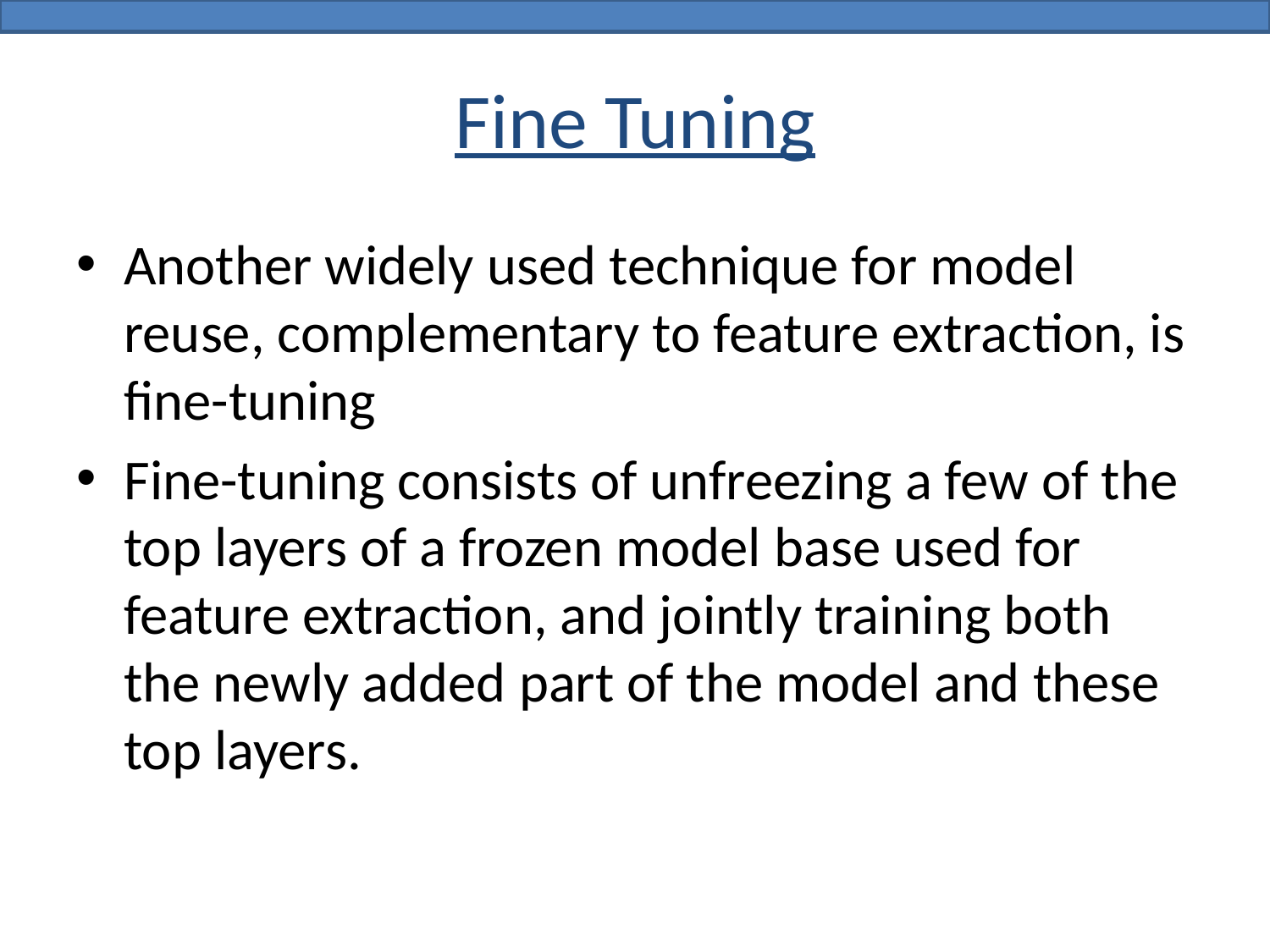

# Fine Tuning
Another widely used technique for model reuse, complementary to feature extraction, is fine-tuning
Fine-tuning consists of unfreezing a few of the top layers of a frozen model base used for feature extraction, and jointly training both the newly added part of the model and these top layers.